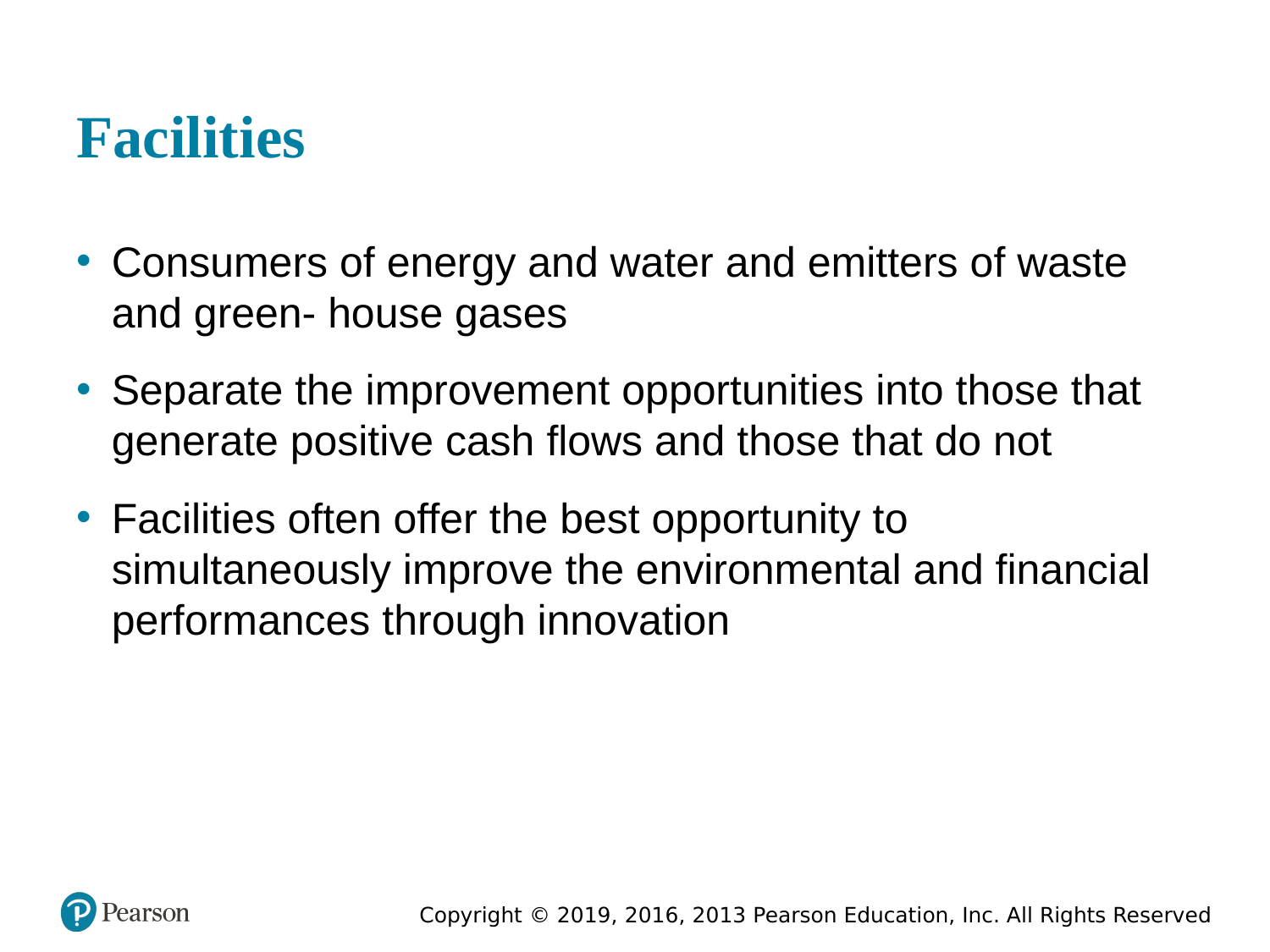

# Facilities
Consumers of energy and water and emitters of waste and green- house gases
Separate the improvement opportunities into those that generate positive cash flows and those that do not
Facilities often offer the best opportunity to simultaneously improve the environmental and financial performances through innovation